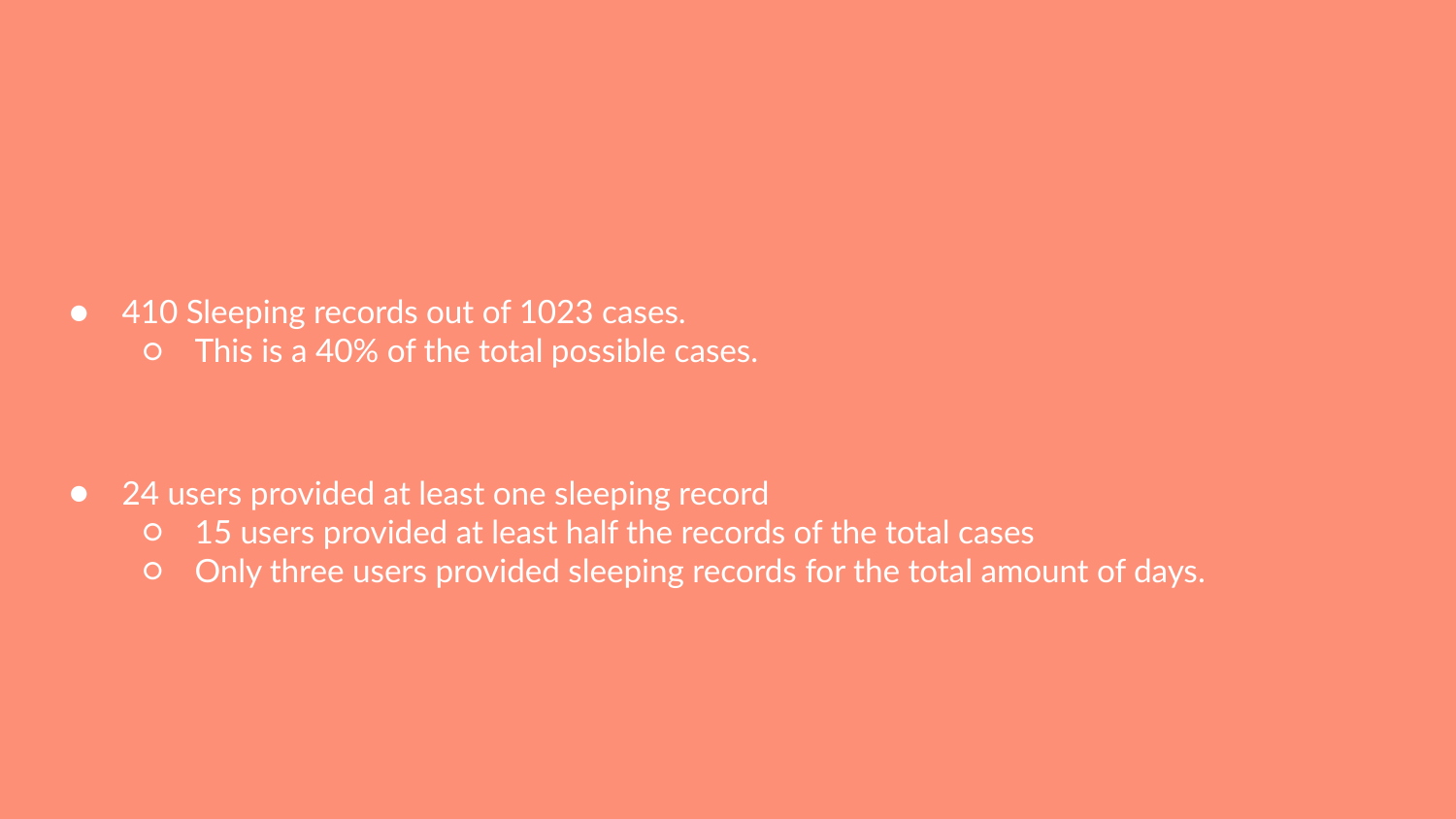

410 Sleeping records out of 1023 cases.
This is a 40% of the total possible cases.

24 users provided at least one sleeping record
15 users provided at least half the records of the total cases
Only three users provided sleeping records for the total amount of days.